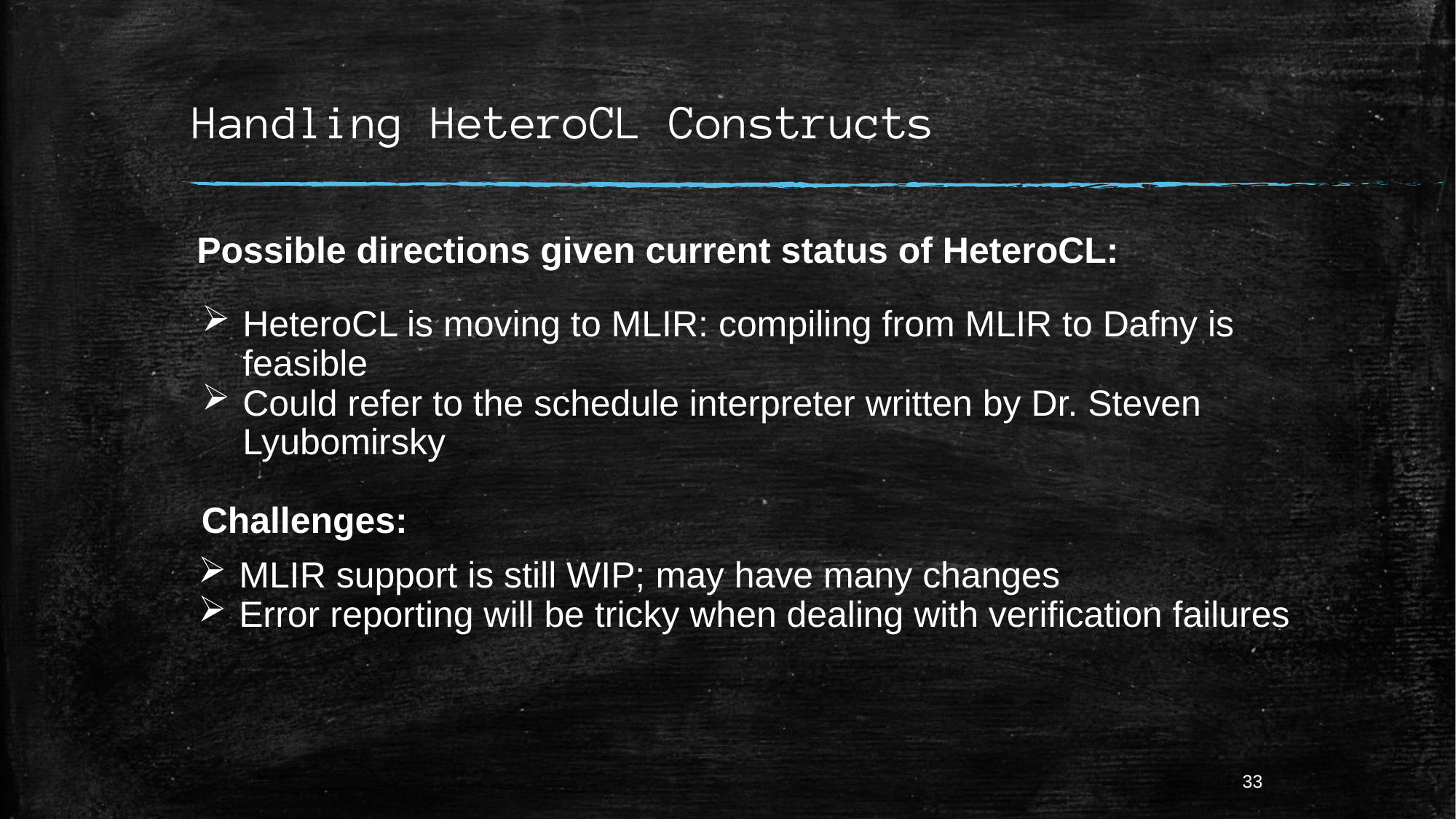

# Handling HeteroCL Constructs
Possible directions given current status of HeteroCL:
HeteroCL is moving to MLIR: compiling from MLIR to Dafny is feasible
Could refer to the schedule interpreter written by Dr. Steven Lyubomirsky
Challenges:
MLIR support is still WIP; may have many changes
Error reporting will be tricky when dealing with verification failures
33